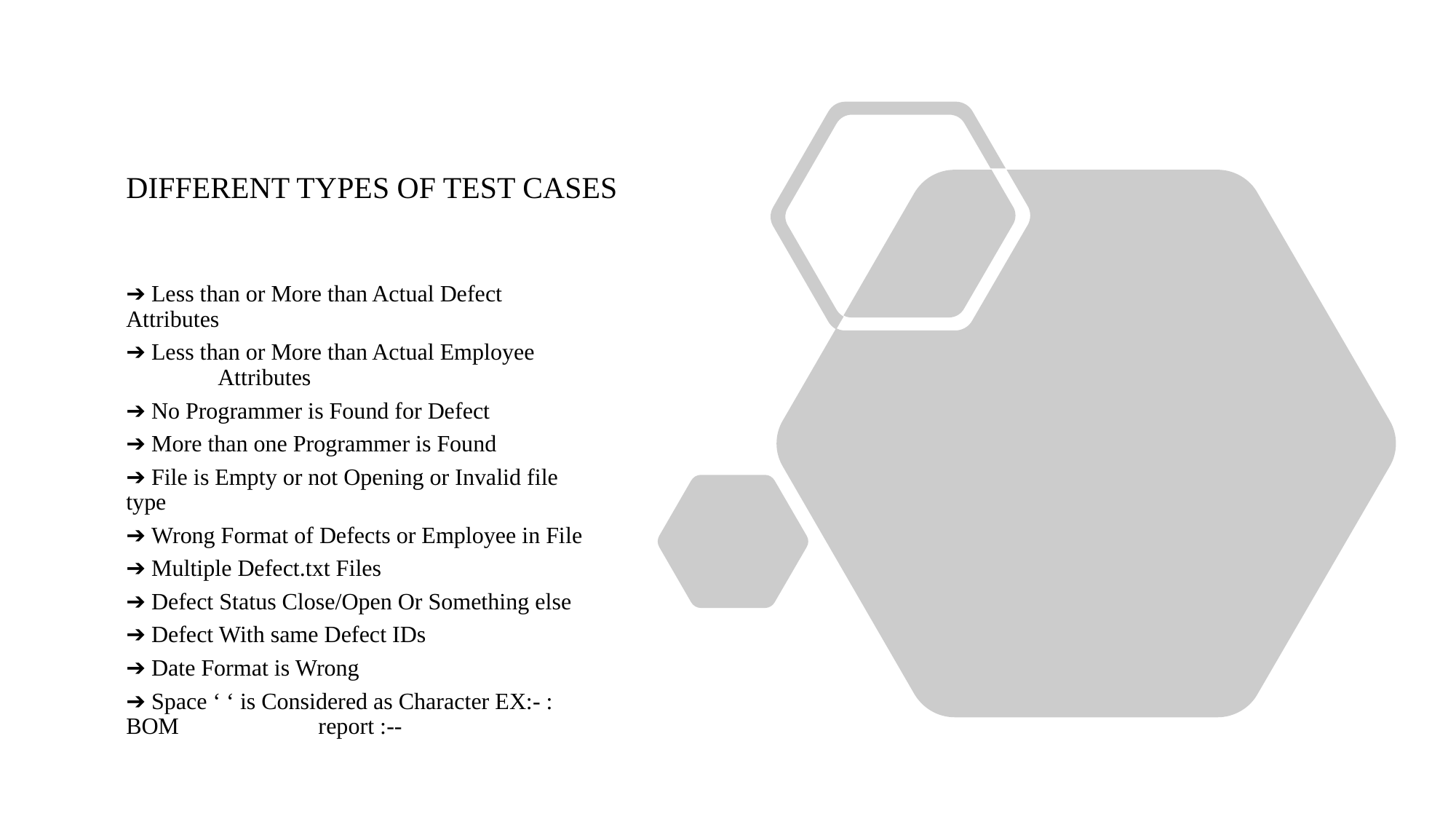

# DIFFERENT TYPES OF TEST CASES

➔ Less than or More than Actual Defect Attributes
➔ Less than or More than Actual Employee                          Attributes
➔ No Programmer is Found for Defect
➔ More than one Programmer is Found
➔ File is Empty or not Opening or Invalid file type
➔ Wrong Format of Defects or Employee in File
➔ Multiple Defect.txt Files
➔ Defect Status Close/Open Or Something else
➔ Defect With same Defect IDs
➔ Date Format is Wrong
➔ Space ‘ ‘ is Considered as Character EX:- : BOM                        report :--